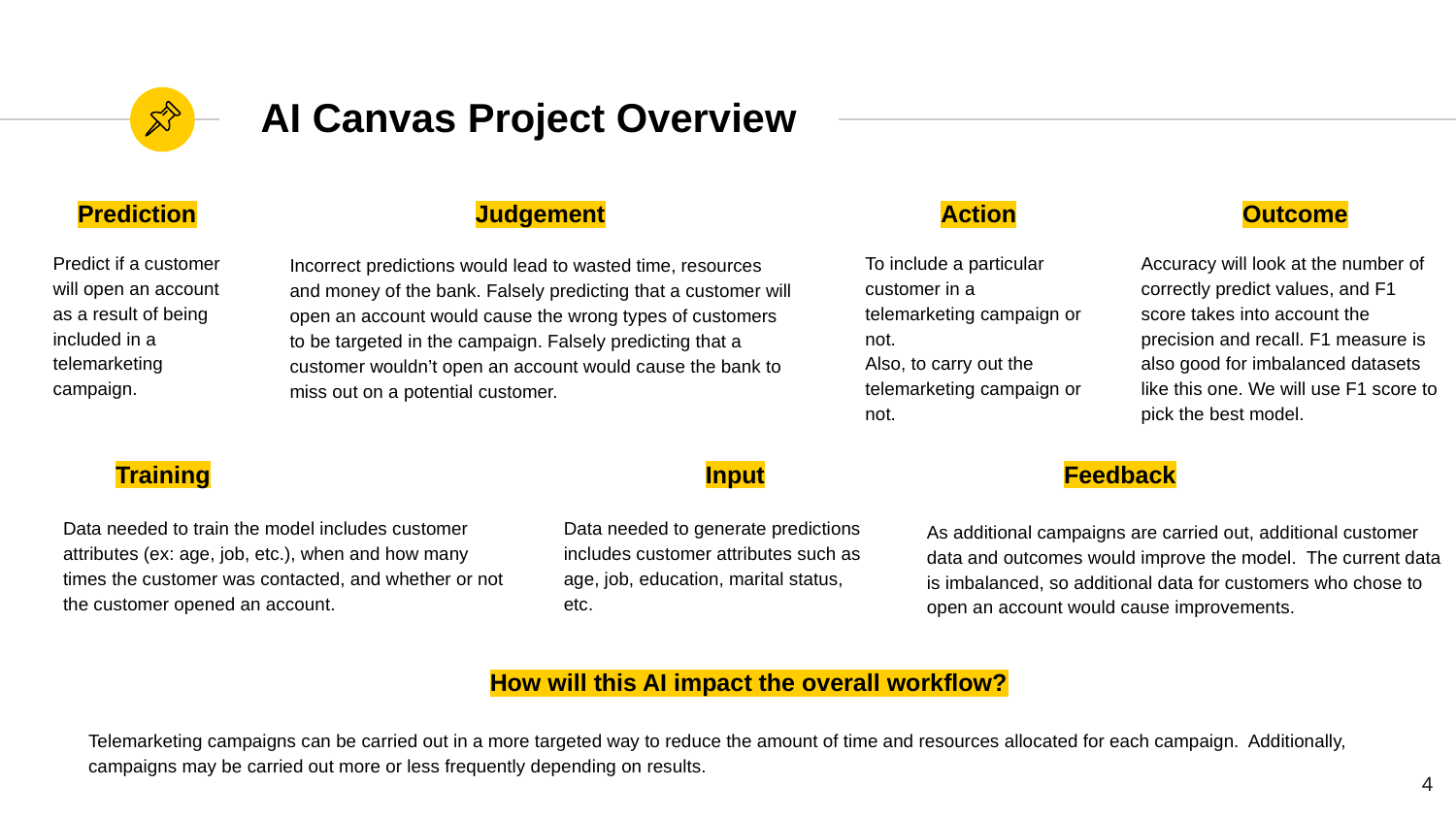

# AI Canvas Project Overview

Prediction
Judgement
Action
Outcome
Predict if a customer will open an account as a result of being included in a telemarketing campaign.
To include a particular customer in a telemarketing campaign or not.
Also, to carry out the telemarketing campaign or not.
Accuracy will look at the number of correctly predict values, and F1 score takes into account the precision and recall. F1 measure is also good for imbalanced datasets like this one. We will use F1 score to pick the best model.
Incorrect predictions would lead to wasted time, resources and money of the bank. Falsely predicting that a customer will open an account would cause the wrong types of customers to be targeted in the campaign. Falsely predicting that a customer wouldn’t open an account would cause the bank to miss out on a potential customer.
Training
Input
Feedback
Data needed to train the model includes customer attributes (ex: age, job, etc.), when and how many times the customer was contacted, and whether or not the customer opened an account.
Data needed to generate predictions includes customer attributes such as age, job, education, marital status, etc.
As additional campaigns are carried out, additional customer data and outcomes would improve the model.  The current data is imbalanced, so additional data for customers who chose to open an account would cause improvements.
How will this AI impact the overall workflow?
Telemarketing campaigns can be carried out in a more targeted way to reduce the amount of time and resources allocated for each campaign.  Additionally, campaigns may be carried out more or less frequently depending on results.
4